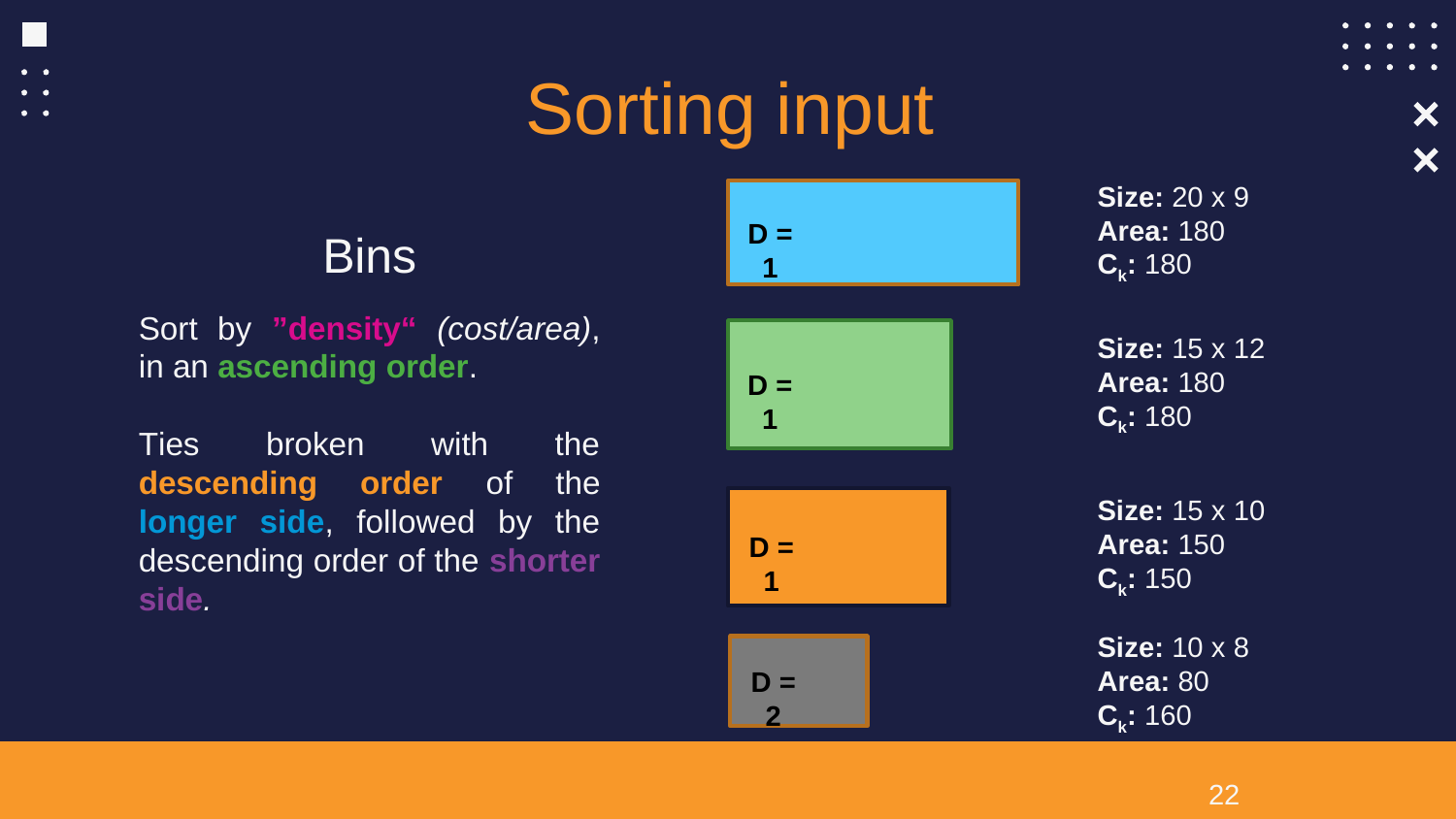

# Sorting input
Size: 20 x 9
Area: 180
Ck: 180

D = 1
Bins
Sort by ”density“ (cost/area), in an ascending order.

Ties broken with the descending order of the longer side, followed by the descending order of the shorter side.

D = 1
Size: 15 x 12
Area: 180
Ck: 180
Size: 15 x 10
Area: 150
Ck: 150

D = 1
Size: 10 x 8
Area: 80
Ck: 160

D = 2
22